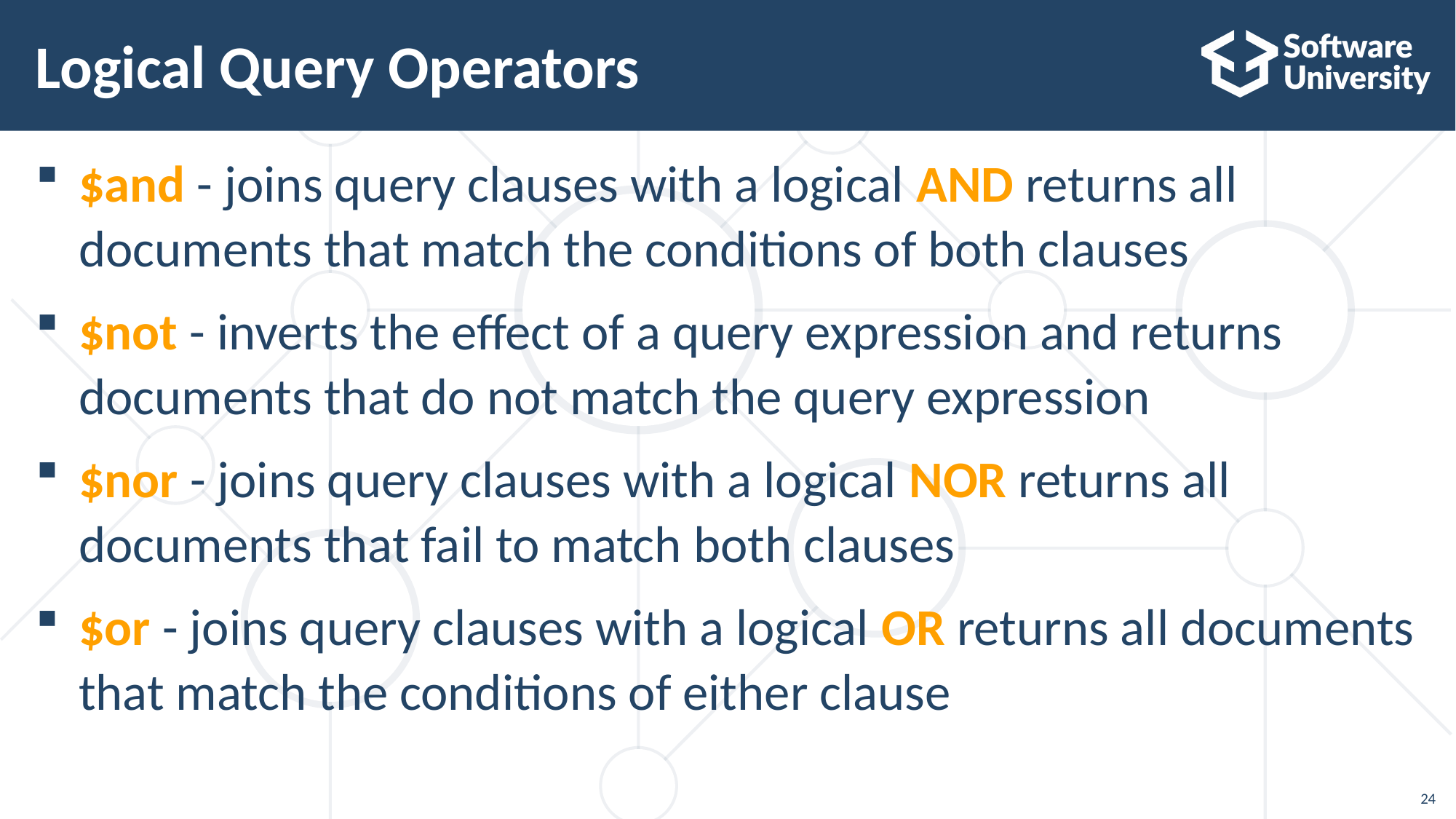

# Logical Query Operators
$and - joins query clauses with a logical AND returns all documents that match the conditions of both clauses
$not - inverts the effect of a query expression and returns documents that do not match the query expression
$nor - joins query clauses with a logical NOR returns all documents that fail to match both clauses
$or - joins query clauses with a logical OR returns all documents that match the conditions of either clause
24